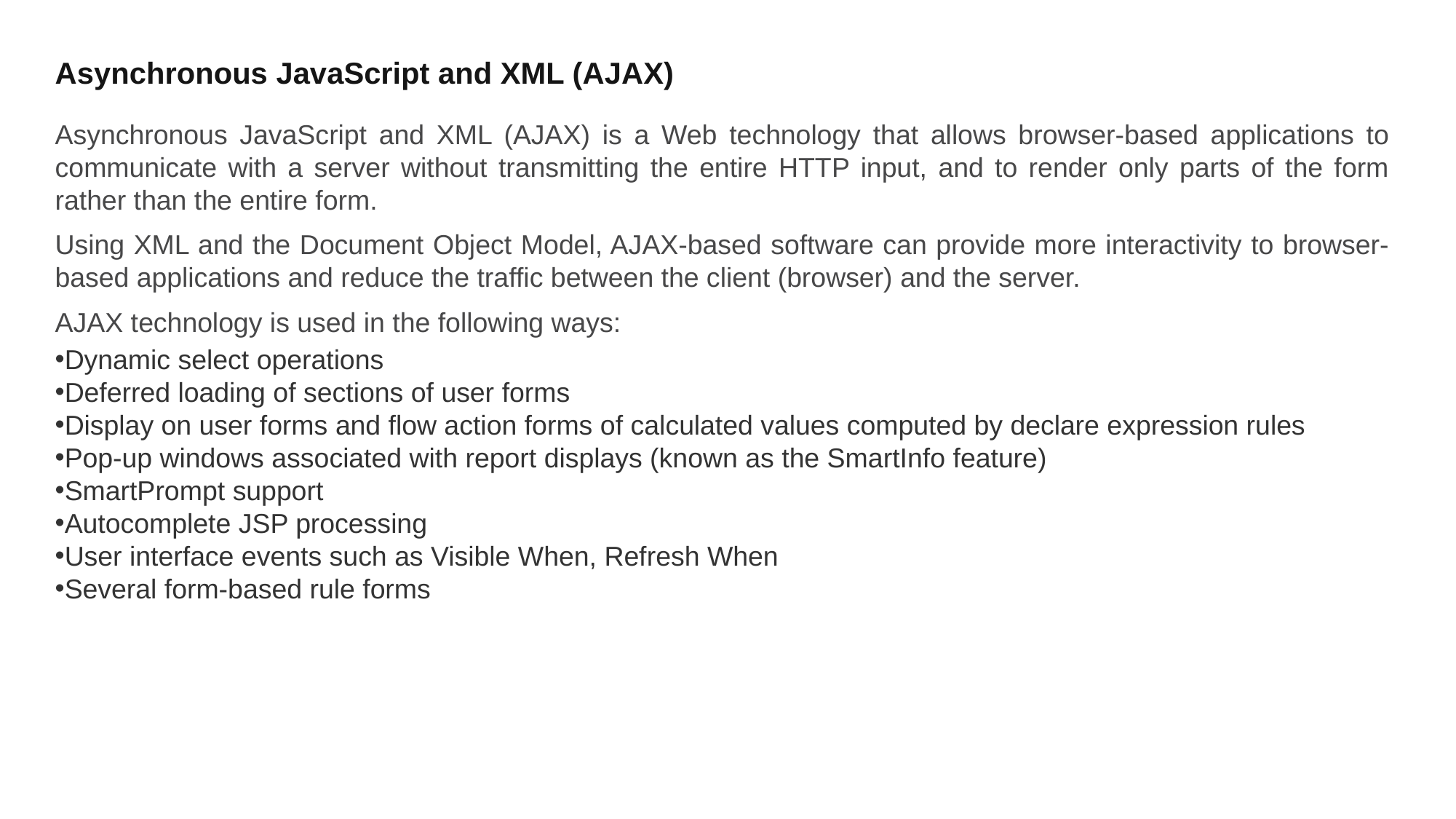

Asynchronous JavaScript and XML (AJAX)

Asynchronous JavaScript and XML (AJAX) is a Web technology that allows browser-based applications to communicate with a server without transmitting the entire HTTP input, and to render only parts of the form rather than the entire form.
Using XML and the Document Object Model, AJAX-based software can provide more interactivity to browser-based applications and reduce the traffic between the client (browser) and the server.
AJAX technology is used in the following ways:
Dynamic select operations
Deferred loading of sections of user forms
Display on user forms and flow action forms of calculated values computed by declare expression rules
Pop-up windows associated with report displays (known as the SmartInfo feature)
SmartPrompt support
Autocomplete JSP processing
User interface events such as Visible When, Refresh When
Several form-based rule forms